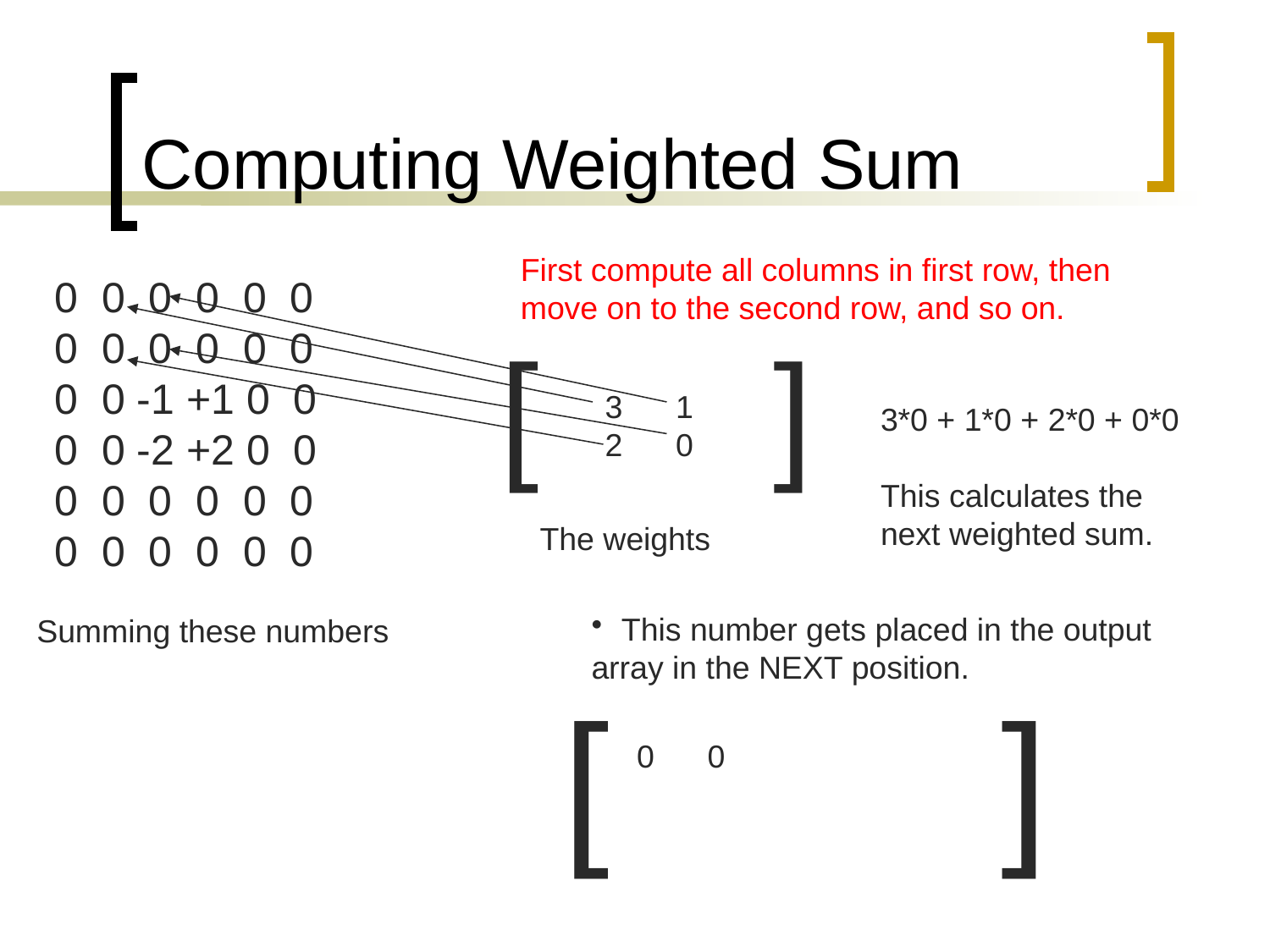

# Computing Weighted Sum
First compute all columns in first row, then move on to the second row, and so on.
0  0  0  0  0  0
0  0  0  0  0  0
0  0 -1 +1 0  0
0  0 -2 +2 0  0
0  0  0  0  0  0
0  0  0  0  0  0

[      ]

3      1
2      0
3*0 + 1*0 + 2*0 + 0*0

This calculates the
next weighted sum.
The weights
This number gets placed in the output
array in the NEXT position.
Summing these numbers
[          ]
0      0